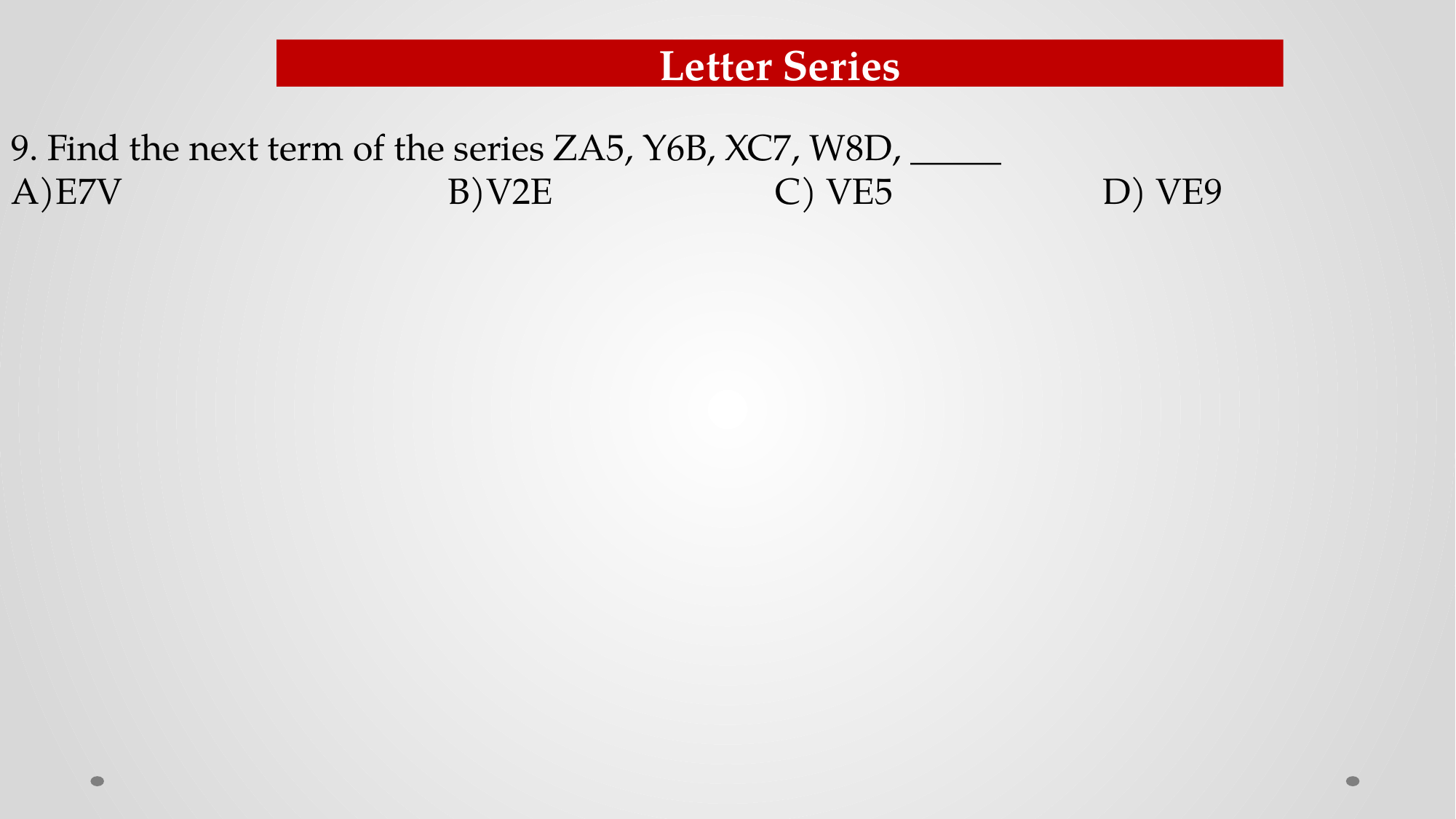

Letter Series
9. Find the next term of the series ZA5, Y6B, XC7, W8D, _____
A)E7V			B)V2E			C) VE5		D) VE9